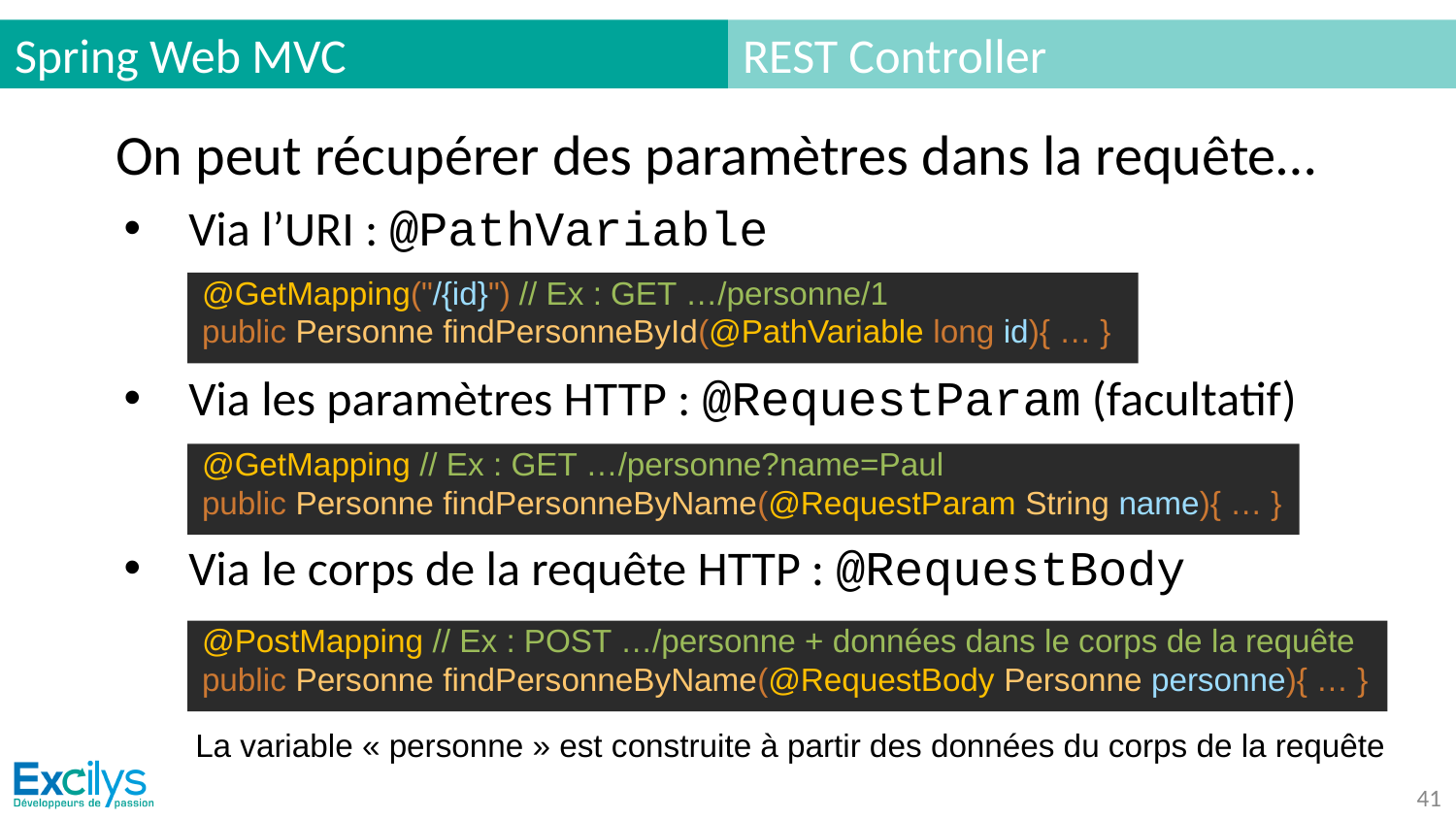

# Spring Web MVC
REST Controller
On peut récupérer des paramètres dans la requête…
Via l’URI : @PathVariable

Via les paramètres HTTP : @RequestParam (facultatif)

Via le corps de la requête HTTP : @RequestBody
@GetMapping("/{id}") // Ex : GET …/personne/1
public Personne findPersonneById(@PathVariable long id){ … }
@GetMapping // Ex : GET …/personne?name=Paul
public Personne findPersonneByName(@RequestParam String name){ … }
@PostMapping // Ex : POST …/personne + données dans le corps de la requête
public Personne findPersonneByName(@RequestBody Personne personne){ … }
La variable « personne » est construite à partir des données du corps de la requête
41